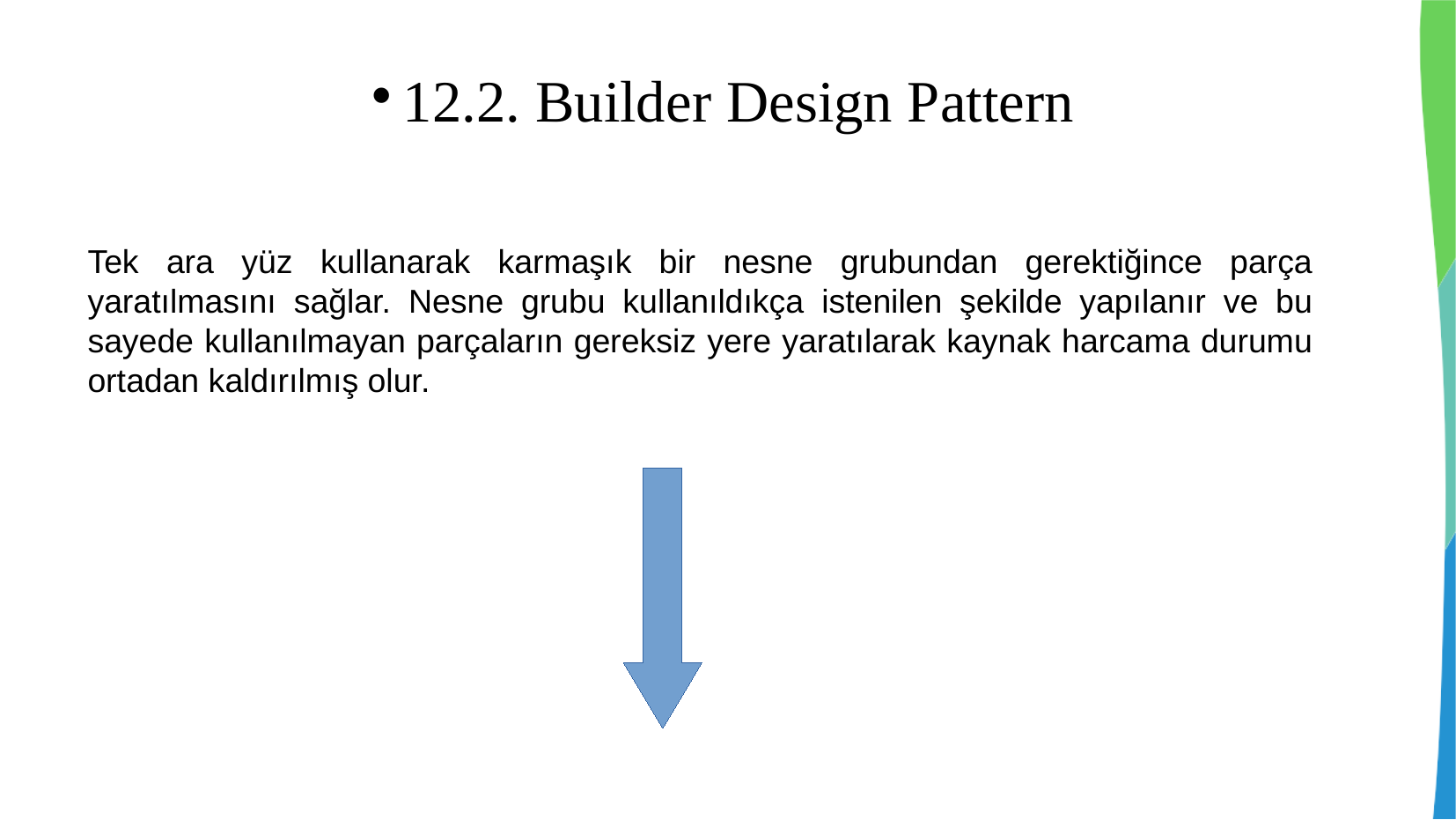

12.2. Builder Design Pattern
Tek ara yüz kullanarak karmaşık bir nesne grubundan gerektiğince parça yaratılmasını sağlar. Nesne grubu kullanıldıkça istenilen şekilde yapılanır ve bu sayede kullanılmayan parçaların gereksiz yere yaratılarak kaynak harcama durumu ortadan kaldırılmış olur.